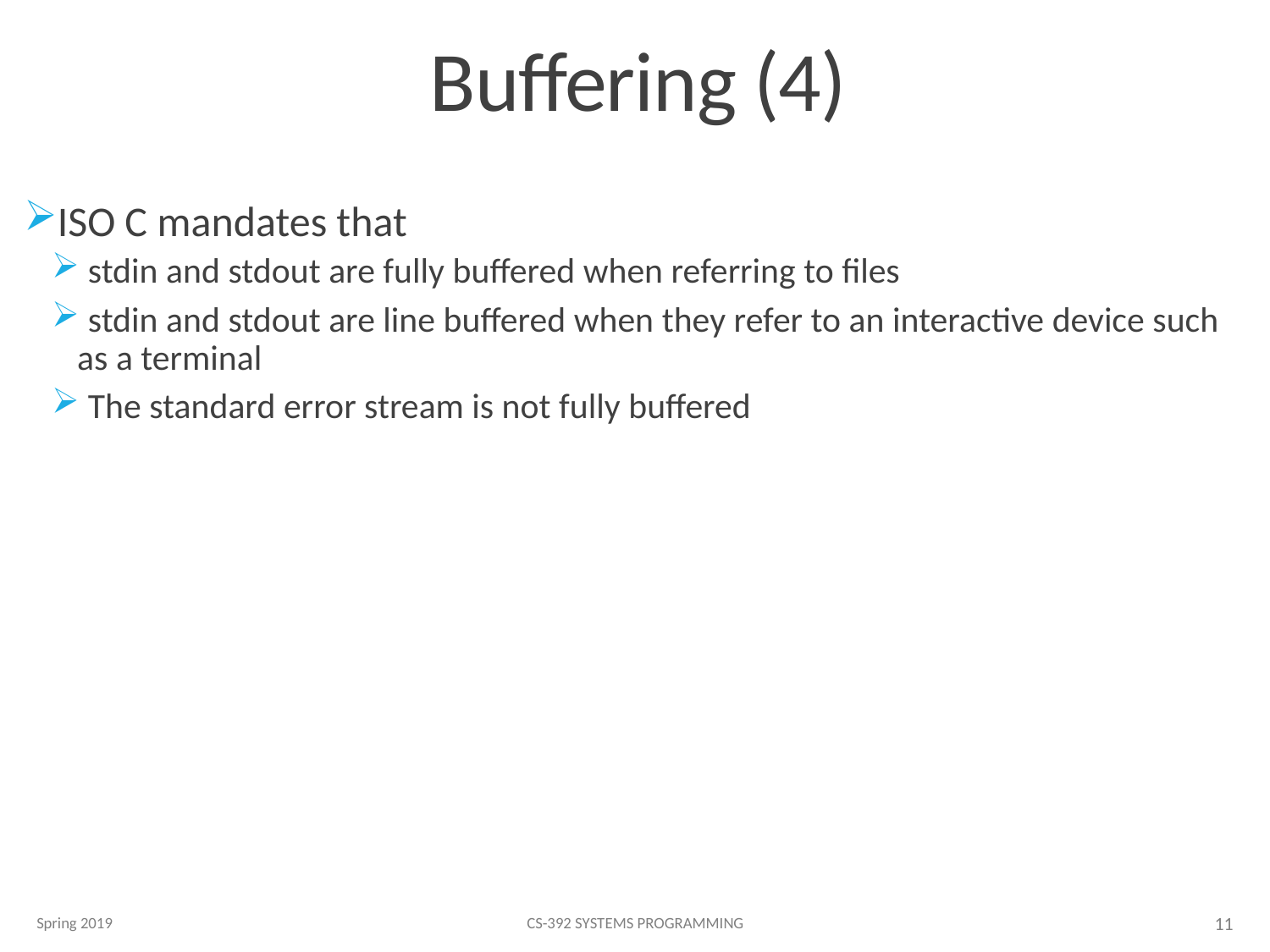

# Buffering (4)
ISO C mandates that
 stdin and stdout are fully buffered when referring to files
 stdin and stdout are line buffered when they refer to an interactive device such as a terminal
 The standard error stream is not fully buffered

Spring 2019
CS-392 Systems Programming
11